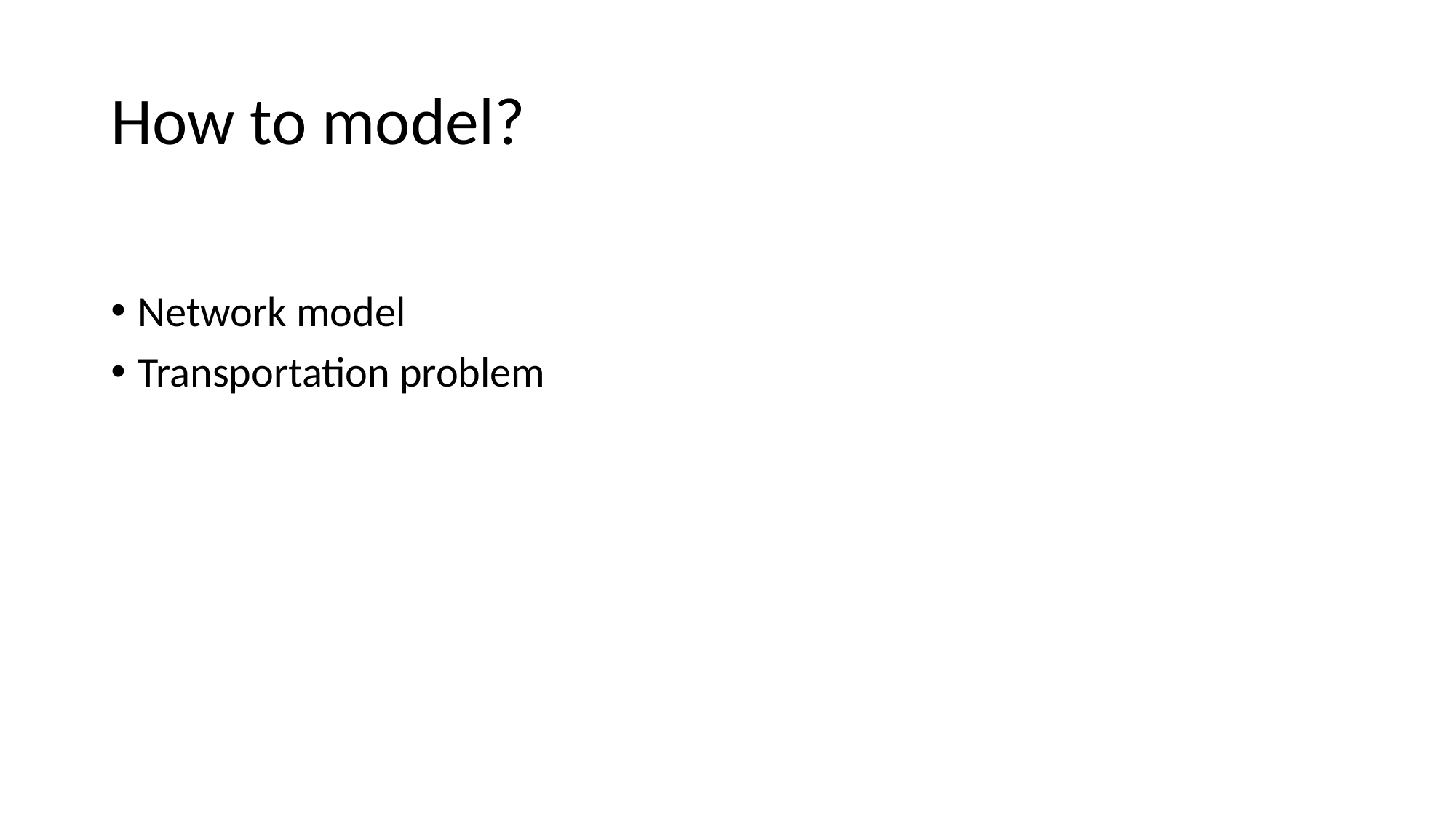

# How to model?

Network model
Transportation problem